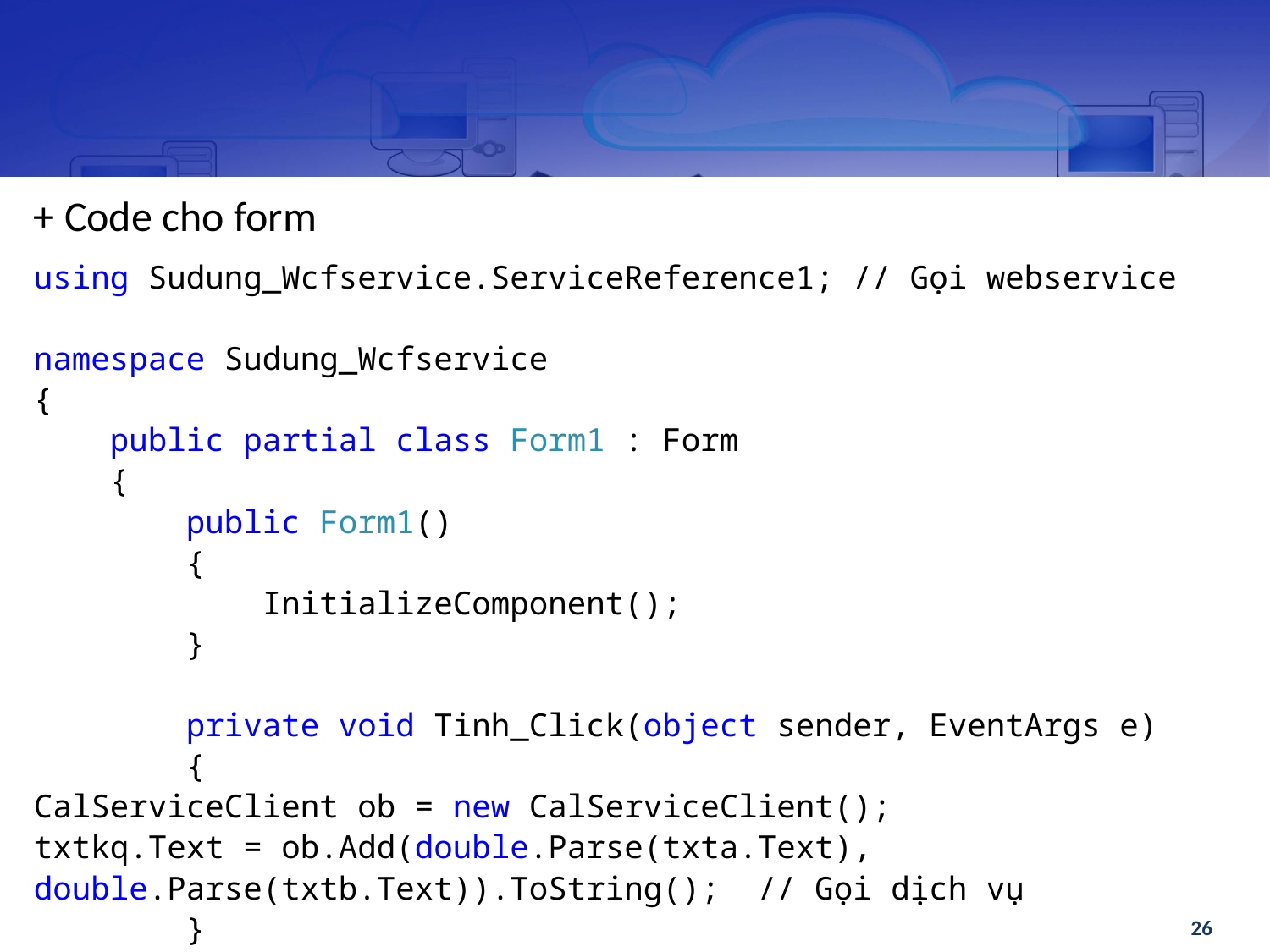

+ Code cho form
using Sudung_Wcfservice.ServiceReference1; // Gọi webservice

namespace Sudung_Wcfservice
{
    public partial class Form1 : Form
    {
        public Form1()
        {
            InitializeComponent();
        }

        private void Tinh_Click(object sender, EventArgs e)
        {
CalServiceClient ob = new CalServiceClient();
txtkq.Text = ob.Add(double.Parse(txta.Text), double.Parse(txtb.Text)).ToString();  // Gọi dịch vụ
        }
26